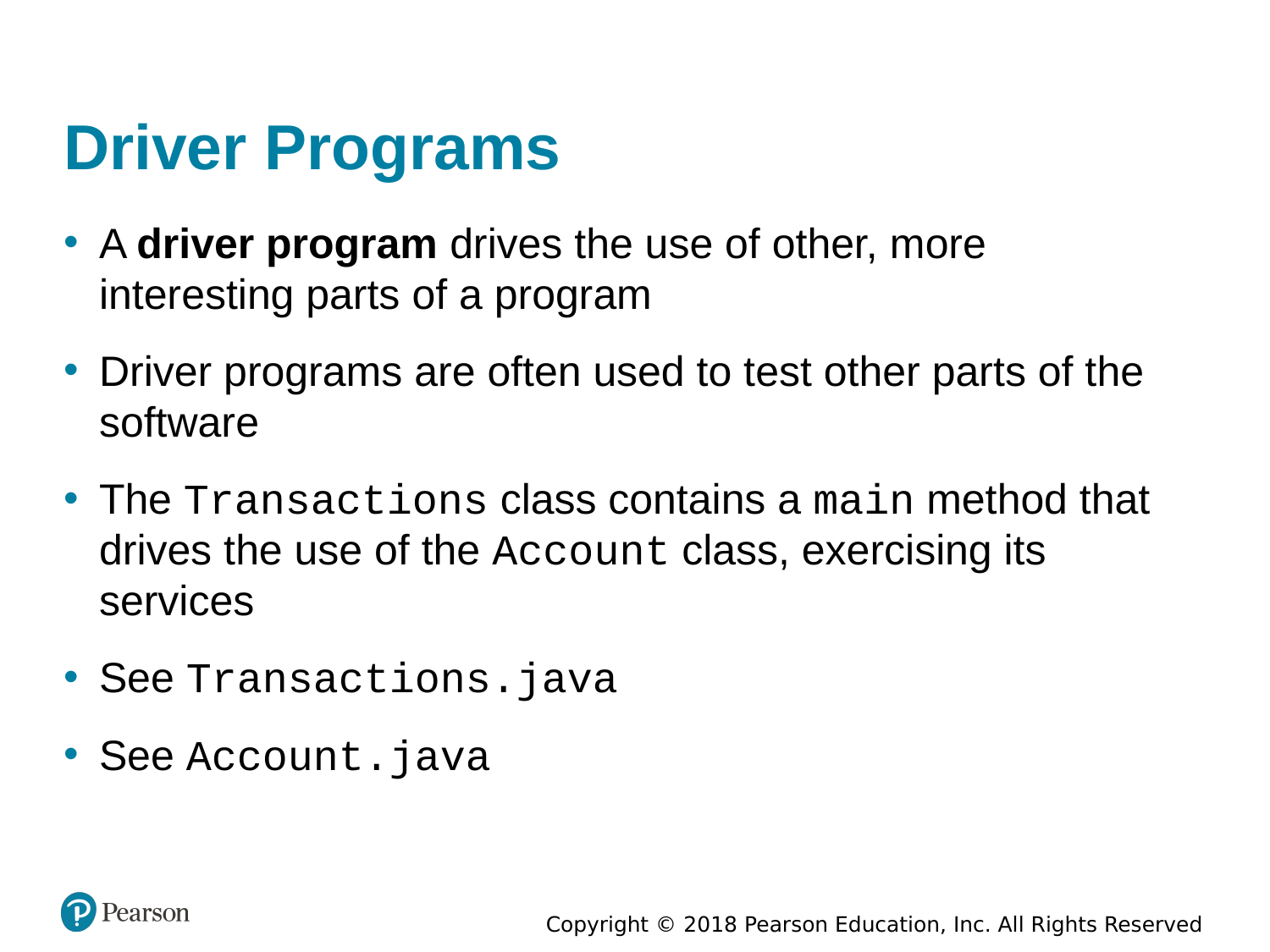

# Driver Programs
A driver program drives the use of other, more interesting parts of a program
Driver programs are often used to test other parts of the software
The Transactions class contains a main method that drives the use of the Account class, exercising its services
See Transactions.java
See Account.java